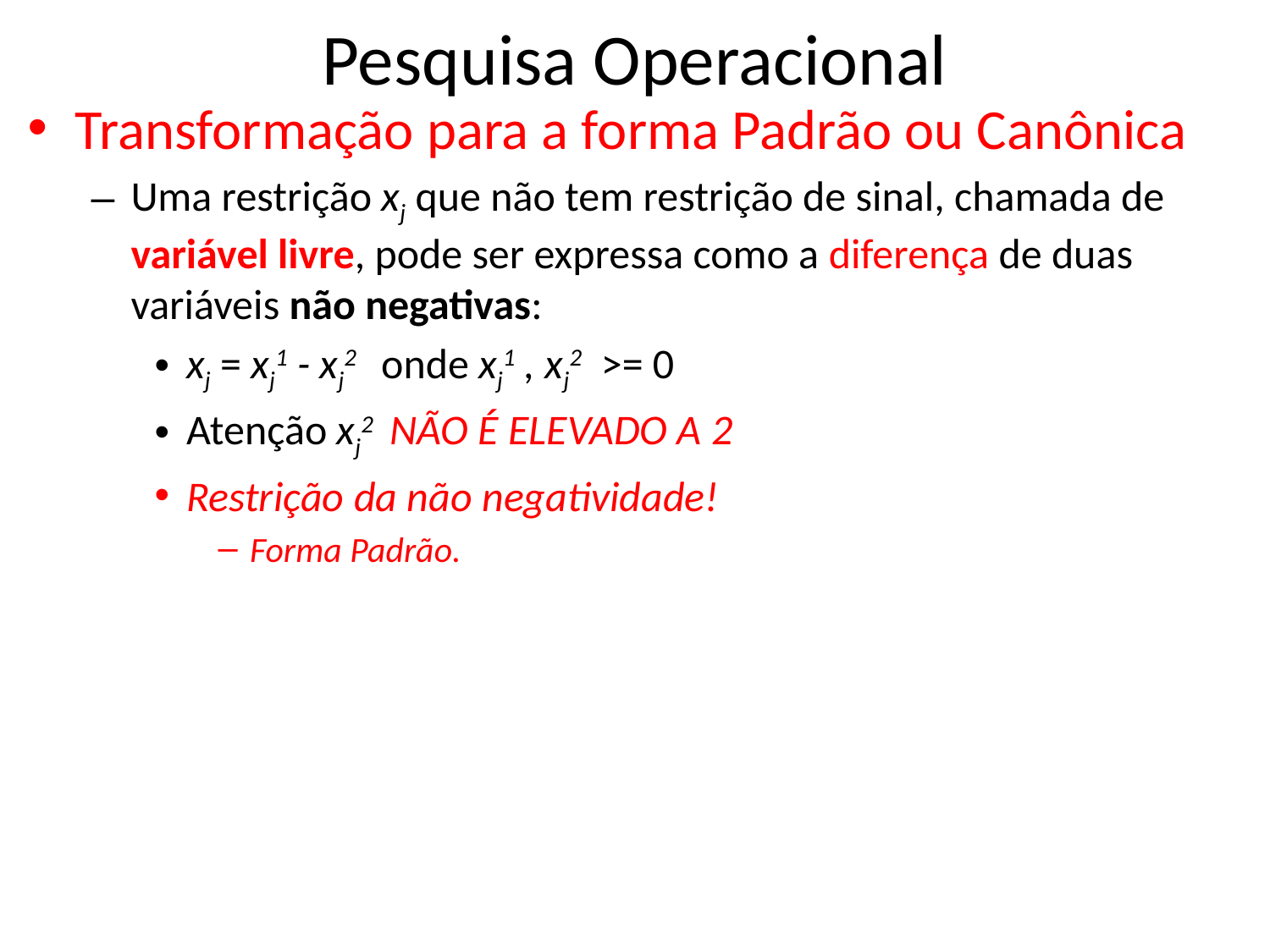

# Pesquisa Operacional
Transformação para a forma Padrão ou Canônica
Uma restrição xj que não tem restrição de sinal, chamada de variável livre, pode ser expressa como a diferença de duas variáveis não negativas:
xj = xj1 - xj2   onde xj1 , xj2  >= 0
Atenção xj2   NÃO É ELEVADO A 2
Restrição da não negatividade!
Forma Padrão.